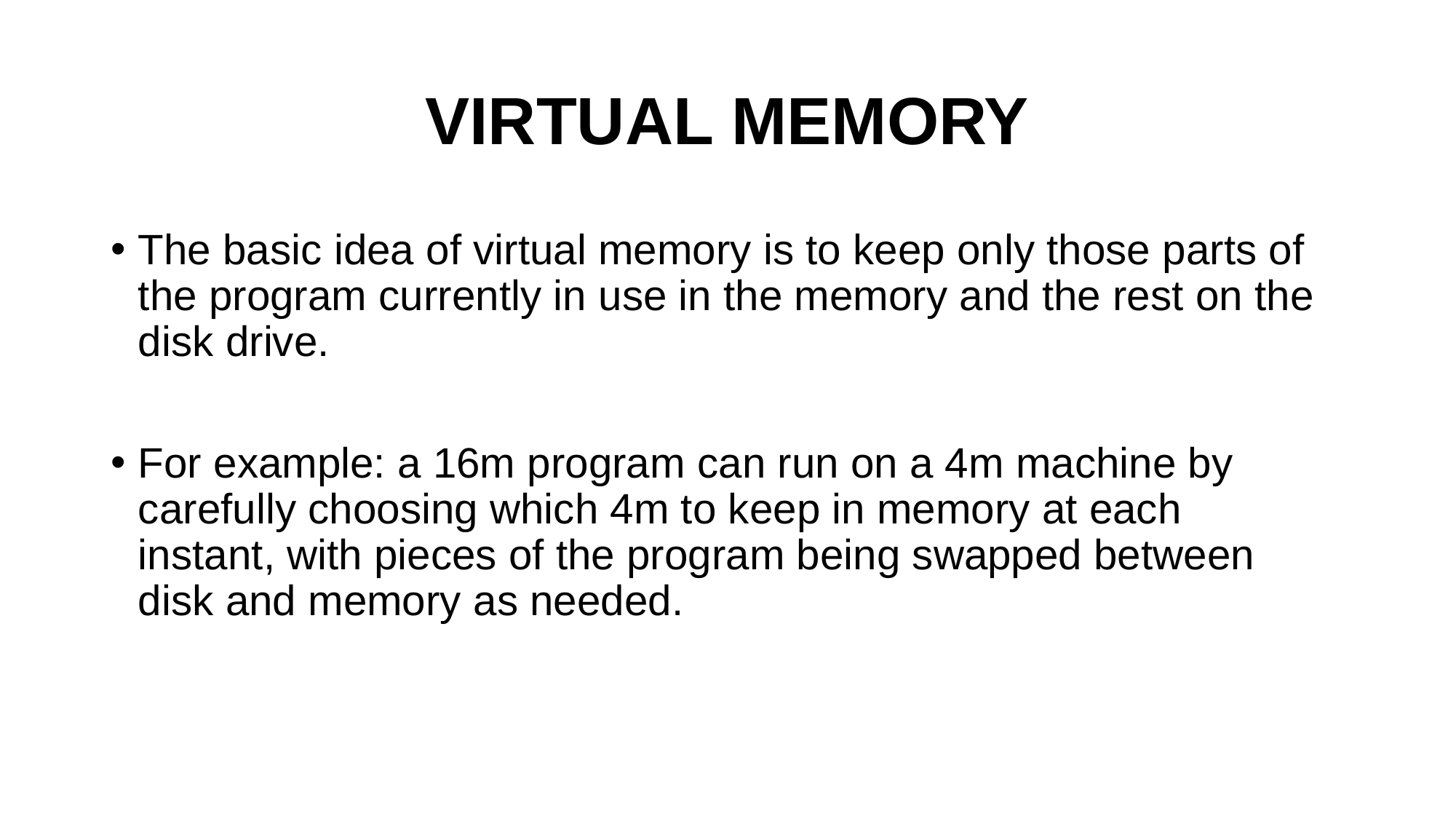

# VIRTUAL MEMORY
The basic idea of virtual memory is to keep only those parts of the program currently in use in the memory and the rest on the disk drive.

For example: a 16m program can run on a 4m machine by carefully choosing which 4m to keep in memory at each instant, with pieces of the program being swapped between disk and memory as needed.